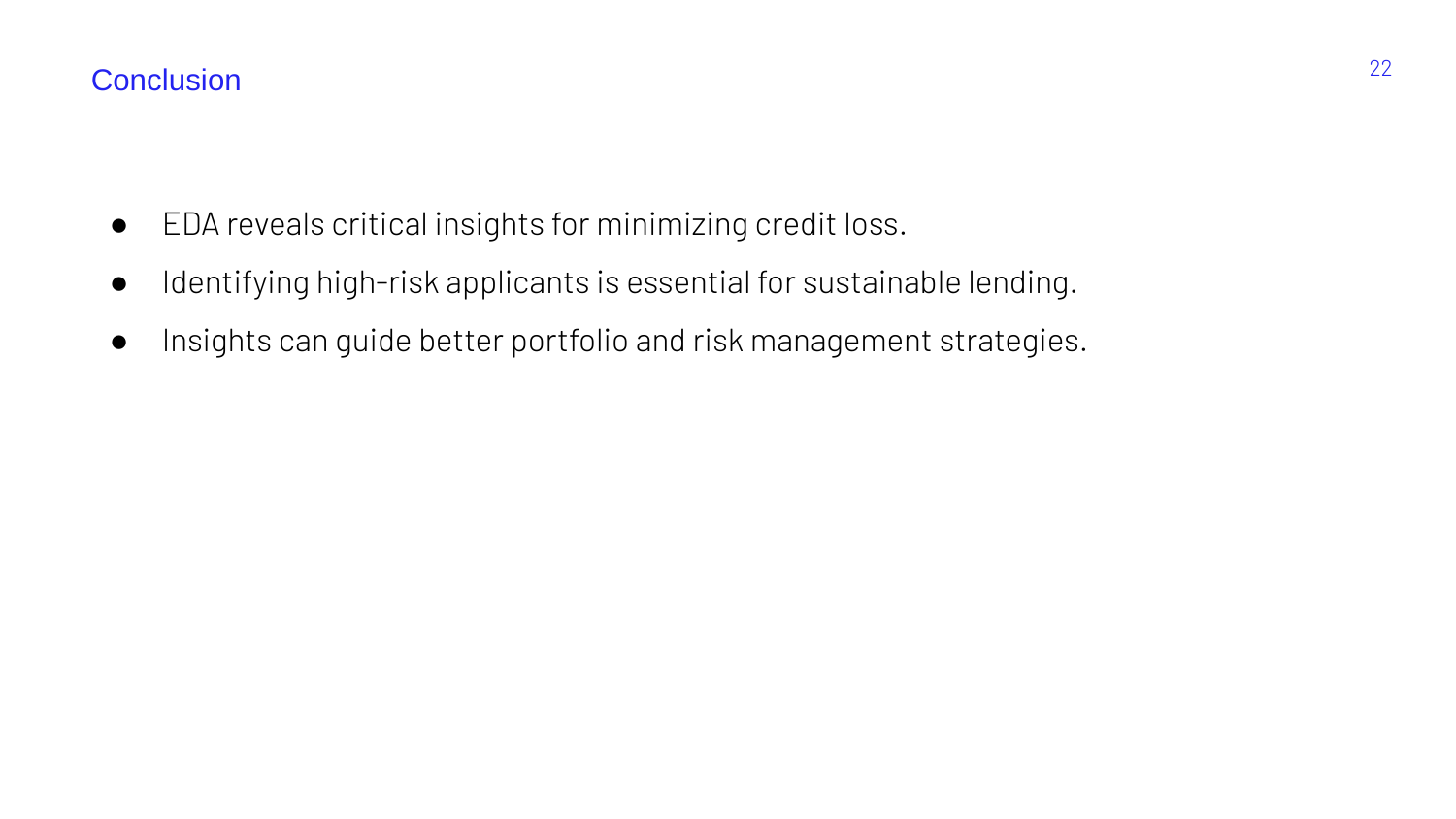

22
Conclusion

EDA reveals critical insights for minimizing credit loss.
Identifying high-risk applicants is essential for sustainable lending.
Insights can guide better portfolio and risk management strategies.